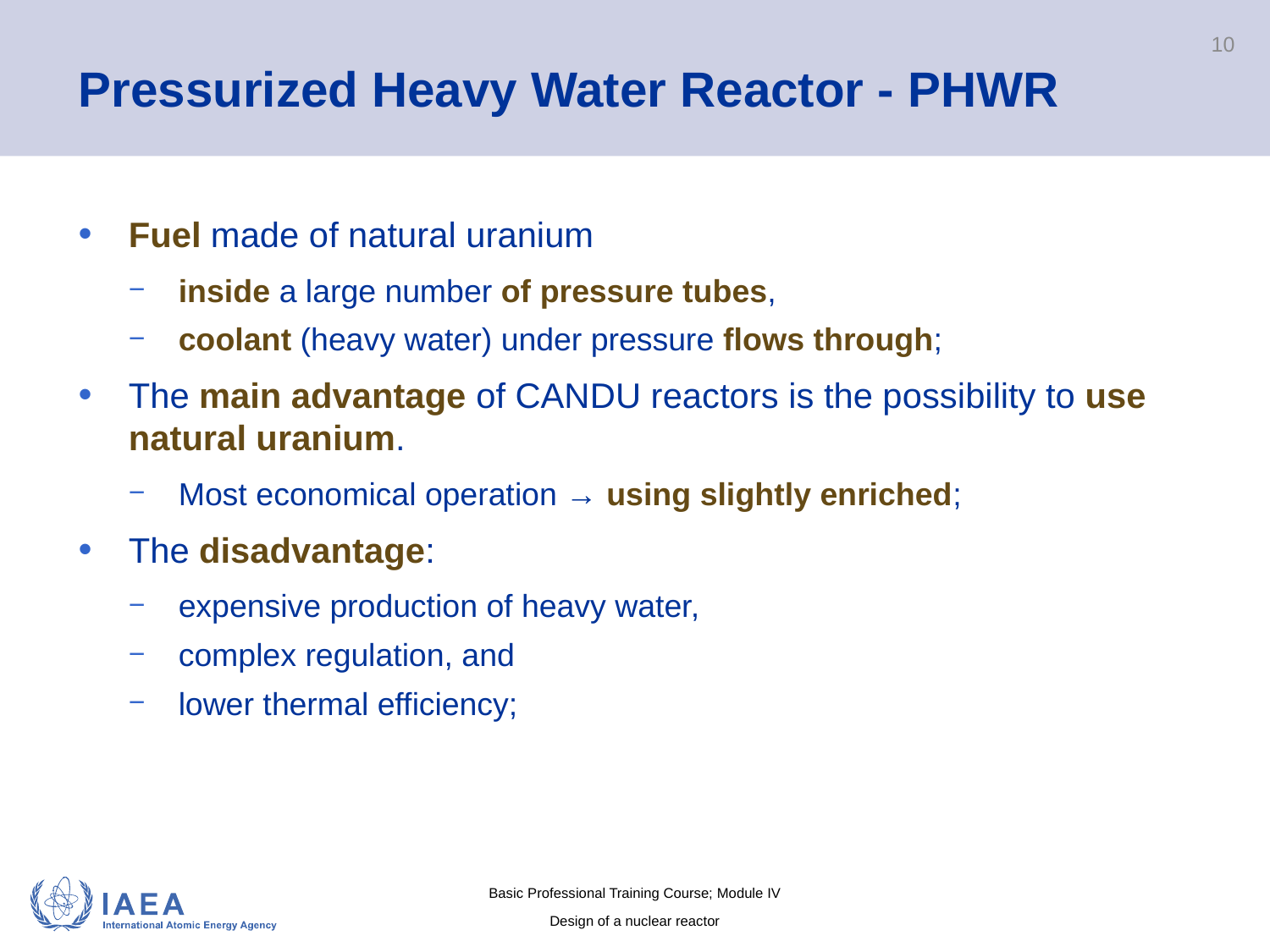

# Pressurized Heavy Water Reactor - PHWR
10
Fuel made of natural uranium
inside a large number of pressure tubes,
coolant (heavy water) under pressure flows through;
The main advantage of CANDU reactors is the possibility to use natural uranium.
Most economical operation → using slightly enriched;
The disadvantage:
expensive production of heavy water,
complex regulation, and
lower thermal efficiency;